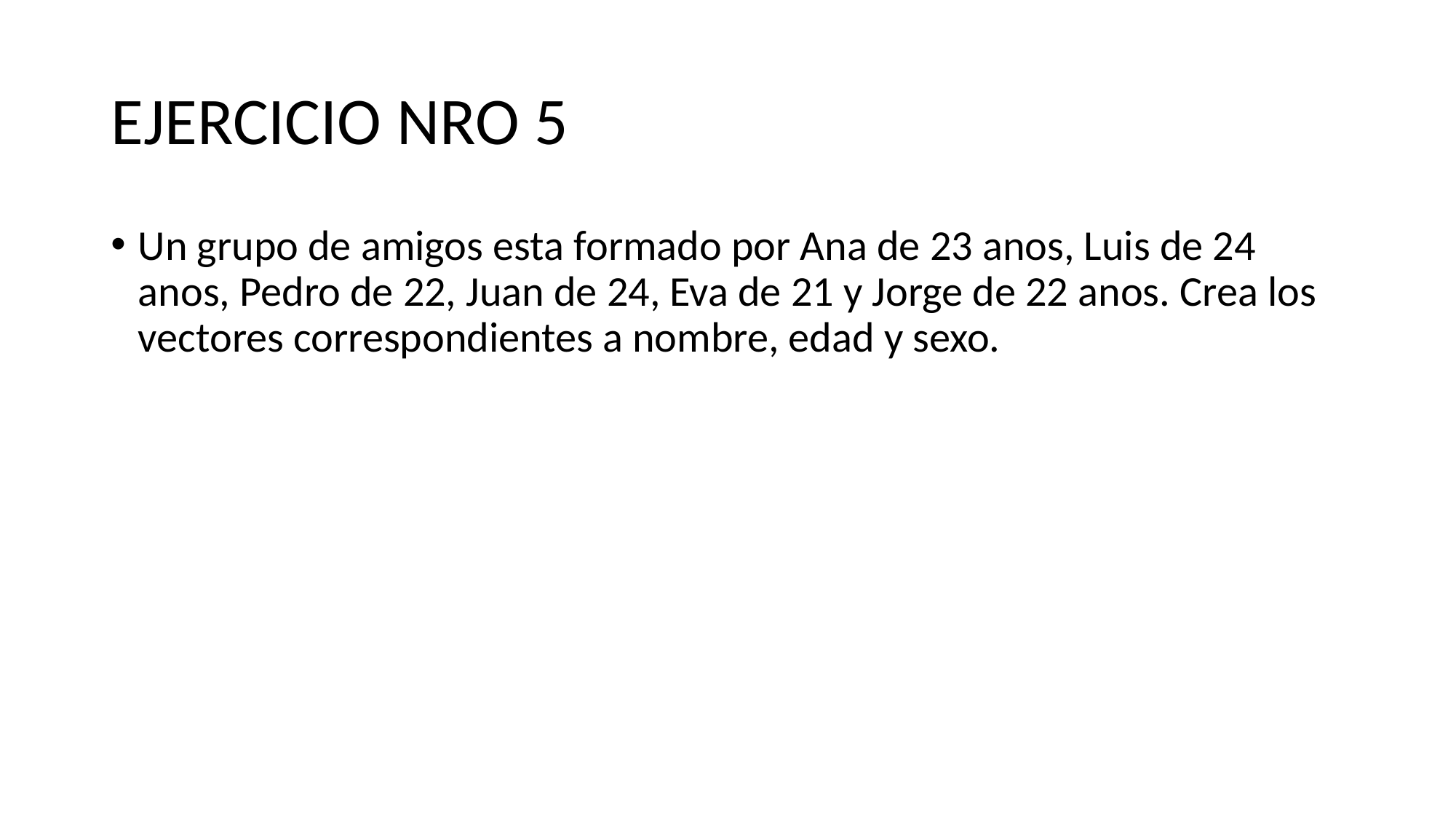

# EJERCICIO NRO 5
Un grupo de amigos esta formado por Ana de 23 anos, Luis de 24 anos, Pedro de 22, Juan de 24, Eva de 21 y Jorge de 22 anos. Crea los vectores correspondientes a nombre, edad y sexo.